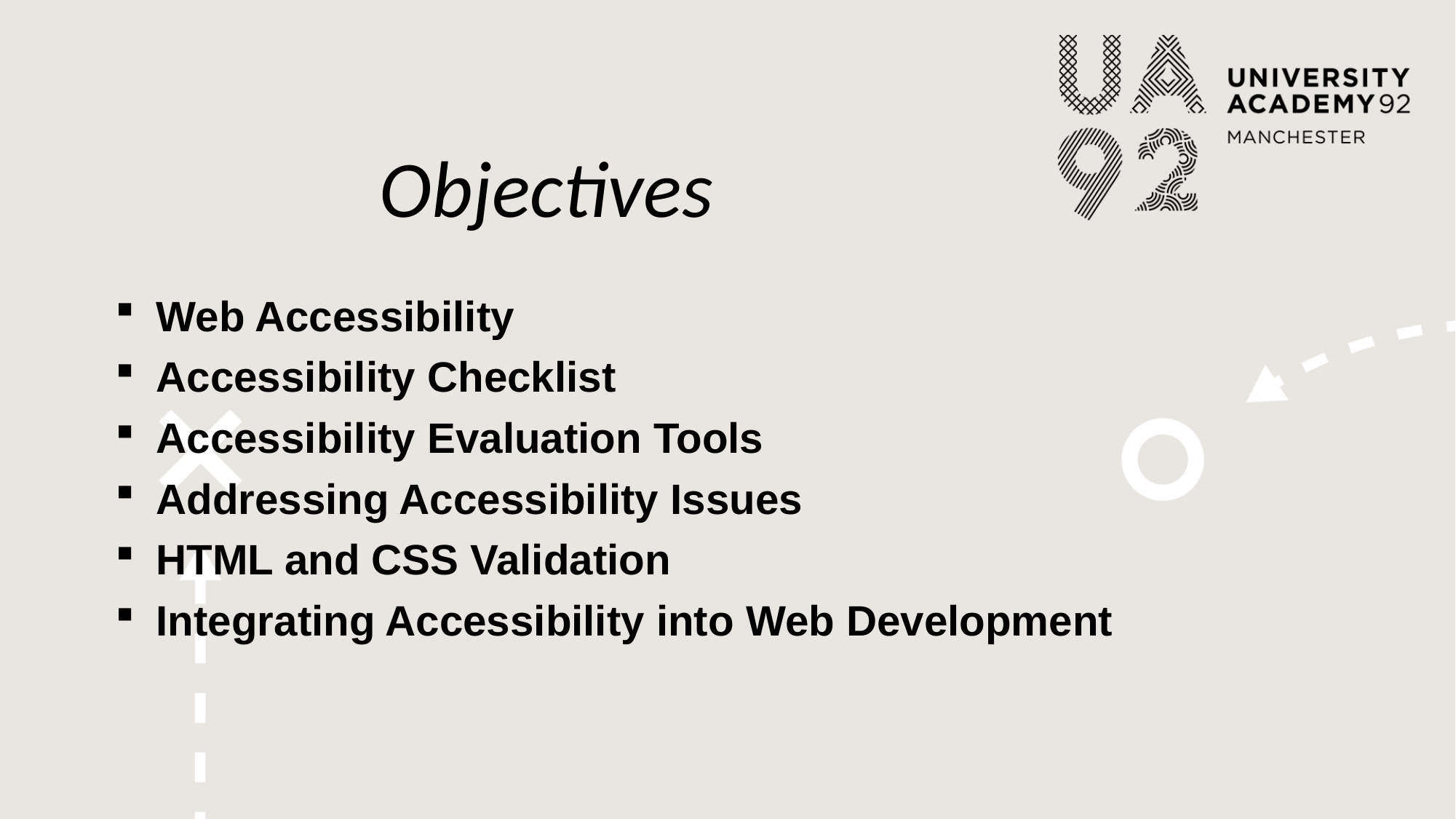

# Objectives
Web Accessibility
Accessibility Checklist
Accessibility Evaluation Tools
Addressing Accessibility Issues
HTML and CSS Validation
Integrating Accessibility into Web Development